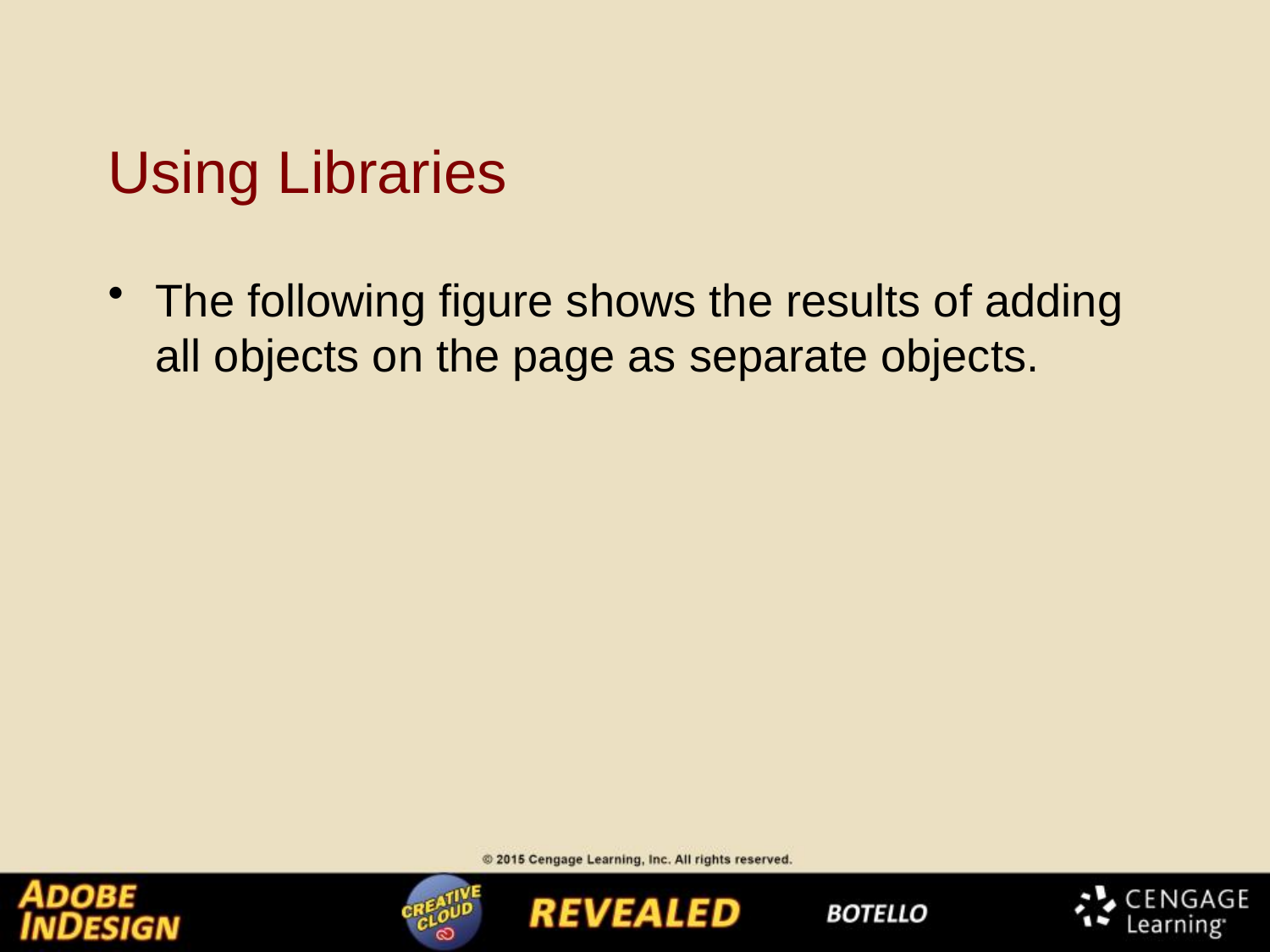

# Using Libraries
The following figure shows the results of adding all objects on the page as separate objects.